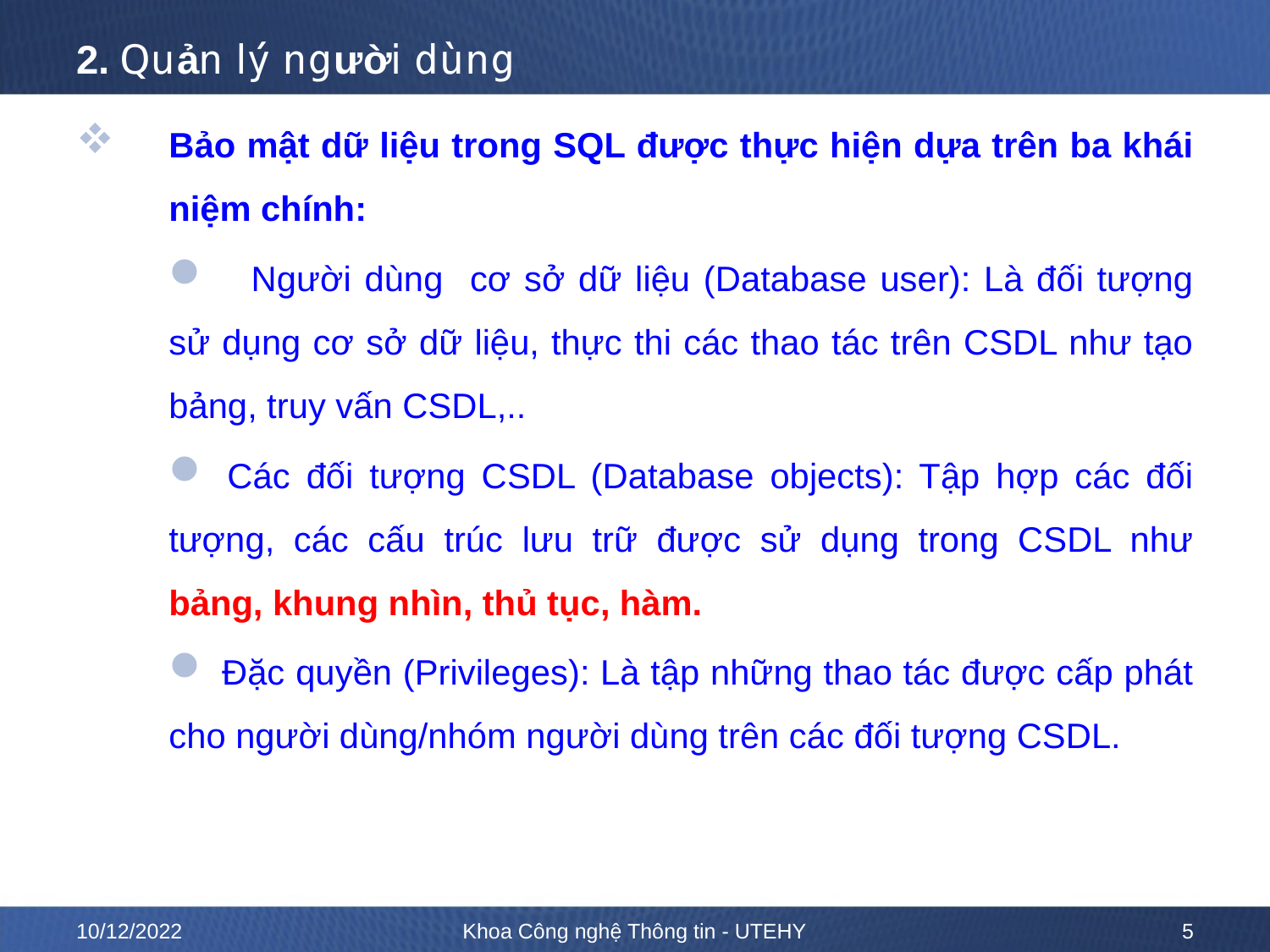

# 2. Quản lý người dùng
Bảo mật dữ liệu trong SQL được thực hiện dựa trên ba khái niệm chính:
   Người dùng  cơ sở dữ liệu (Database user): Là đối tượng sử dụng cơ sở dữ liệu, thực thi các thao tác trên CSDL như tạo bảng, truy vấn CSDL,..
 Các đối tượng CSDL (Database objects): Tập hợp các đối tượng, các cấu trúc lưu trữ được sử dụng trong CSDL như bảng, khung nhìn, thủ tục, hàm.
 Đặc quyền (Privileges): Là tập những thao tác được cấp phát cho người dùng/nhóm người dùng trên các đối tượng CSDL.

10/12/2022
Khoa Công nghệ Thông tin - UTEHY
5